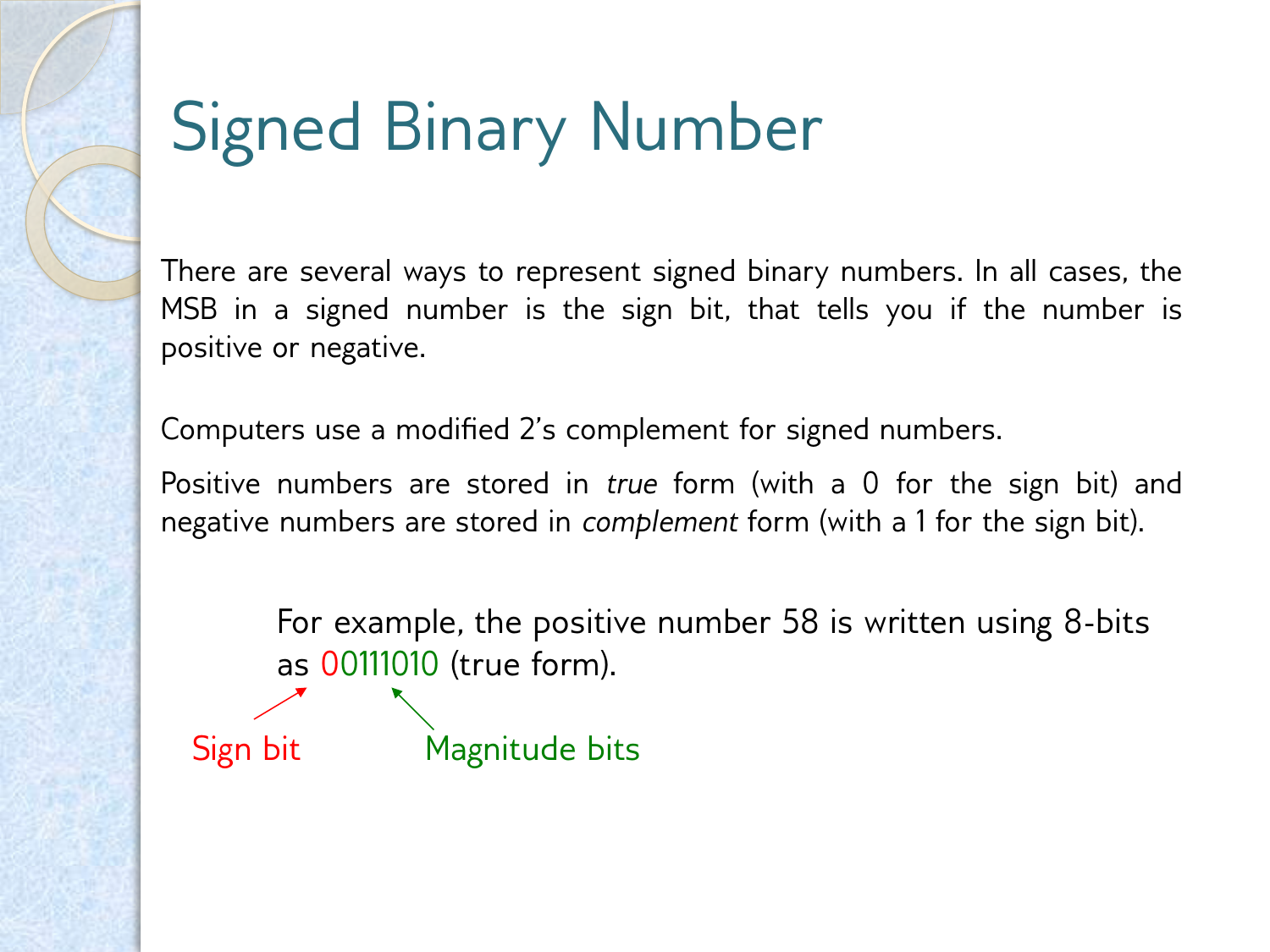

# Signed Binary Number
There are several ways to represent signed binary numbers. In all cases, the MSB in a signed number is the sign bit, that tells you if the number is positive or negative.
Computers use a modified 2’s complement for signed numbers.
Positive numbers are stored in true form (with a 0 for the sign bit) and negative numbers are stored in complement form (with a 1 for the sign bit).
For example, the positive number 58 is written using 8-bits as 00111010 (true form).

Sign bit
Magnitude bits